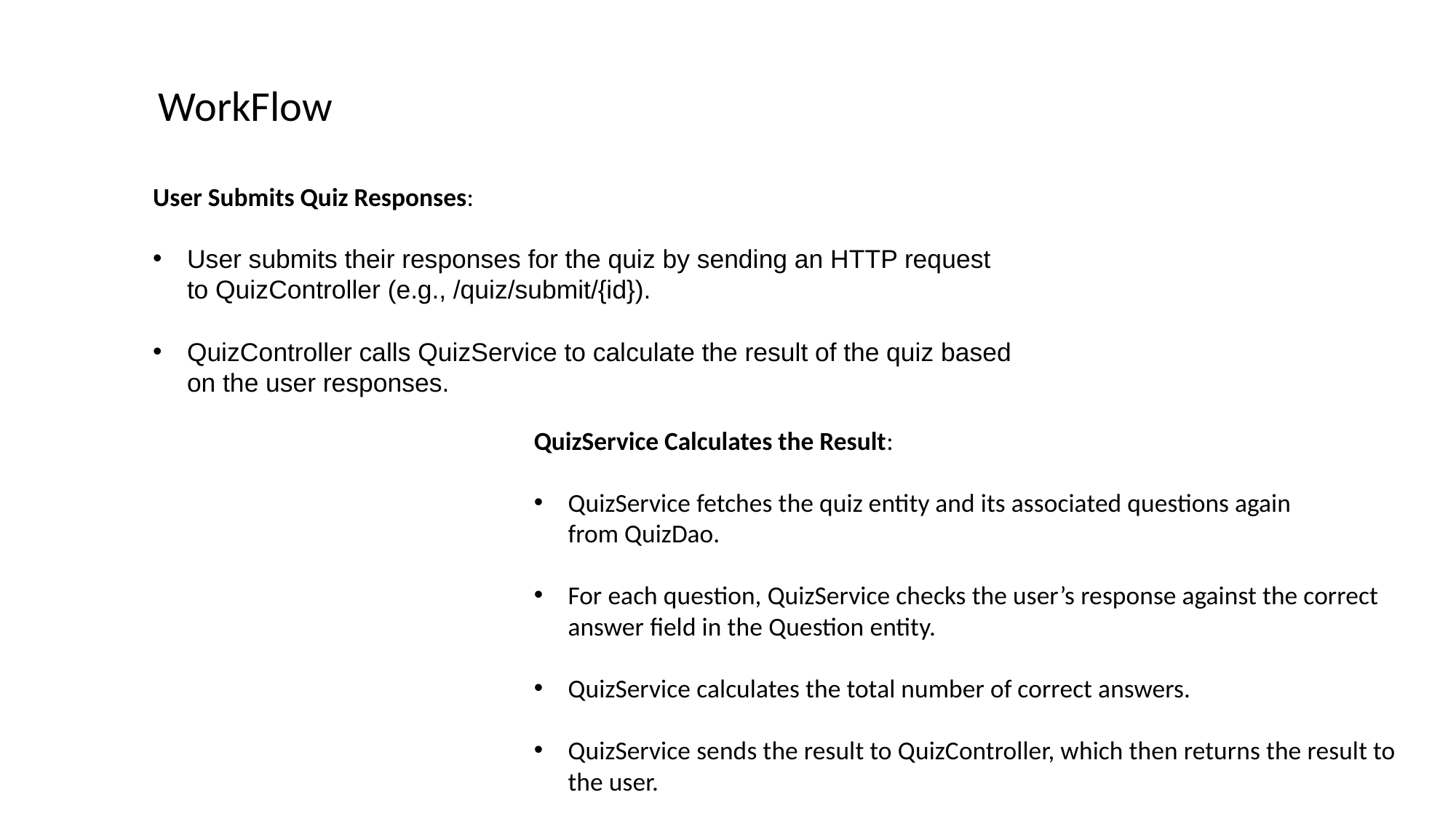

WorkFlow
User Submits Quiz Responses:

User submits their responses for the quiz by sending an HTTP request to QuizController (e.g., /quiz/submit/{id}).

QuizController calls QuizService to calculate the result of the quiz based on the user responses.

QuizService Calculates the Result:

QuizService fetches the quiz entity and its associated questions again from QuizDao.

For each question, QuizService checks the user’s response against the correct answer field in the Question entity.

QuizService calculates the total number of correct answers.

QuizService sends the result to QuizController, which then returns the result to the user.